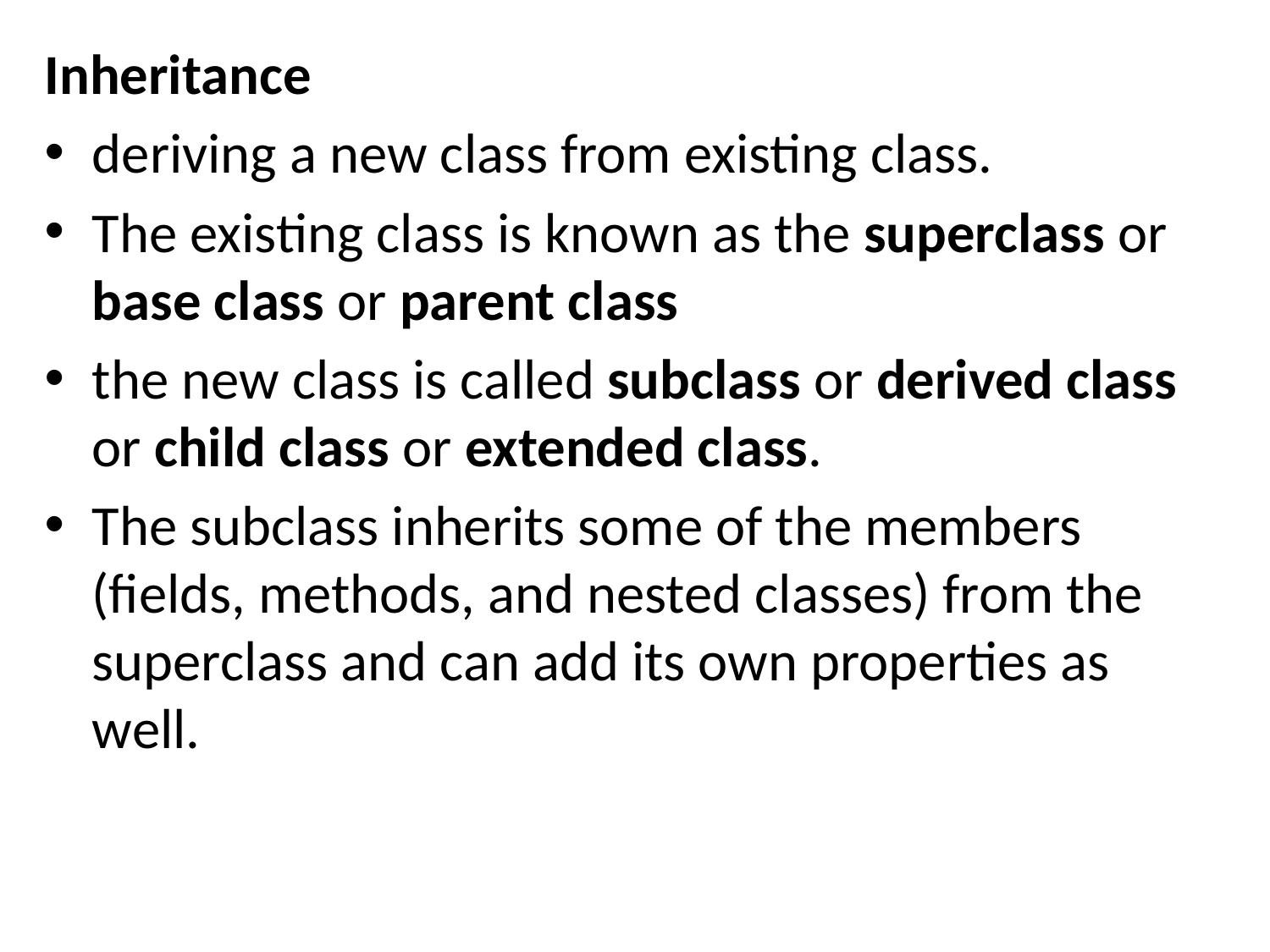

Inheritance
deriving a new class from existing class.
The existing class is known as the superclass or base class or parent class
the new class is called subclass or derived class or child class or extended class.
The subclass inherits some of the members (fields, methods, and nested classes) from the superclass and can add its own properties as well.